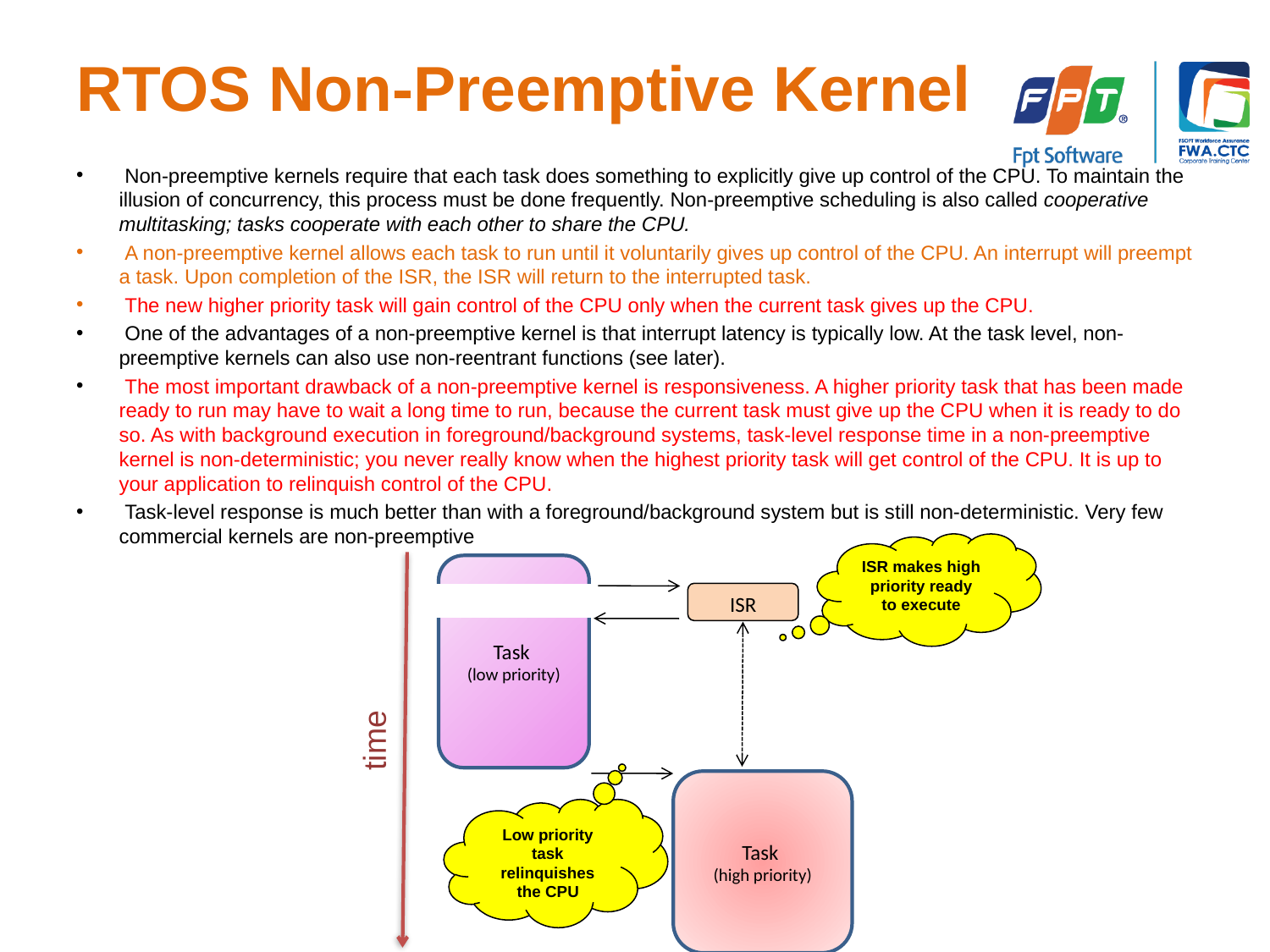

# RTOS Non-Preemptive Kernel
 Non-preemptive kernels require that each task does something to explicitly give up control of the CPU. To maintain the illusion of concurrency, this process must be done frequently. Non-preemptive scheduling is also called cooperative multitasking; tasks cooperate with each other to share the CPU.
 A non-preemptive kernel allows each task to run until it voluntarily gives up control of the CPU. An interrupt will preempt a task. Upon completion of the ISR, the ISR will return to the interrupted task.
 The new higher priority task will gain control of the CPU only when the current task gives up the CPU.
 One of the advantages of a non-preemptive kernel is that interrupt latency is typically low. At the task level, non-preemptive kernels can also use non-reentrant functions (see later).
 The most important drawback of a non-preemptive kernel is responsiveness. A higher priority task that has been made ready to run may have to wait a long time to run, because the current task must give up the CPU when it is ready to do so. As with background execution in foreground/background systems, task-level response time in a non-preemptive kernel is non-deterministic; you never really know when the highest priority task will get control of the CPU. It is up to your application to relinquish control of the CPU.
 Task-level response is much better than with a foreground/background system but is still non-deterministic. Very few commercial kernels are non-preemptive
ISR makes high priority ready to execute
Task
(low priority)
ISR

time
Task
(high priority)
Low priority task
relinquishes the CPU